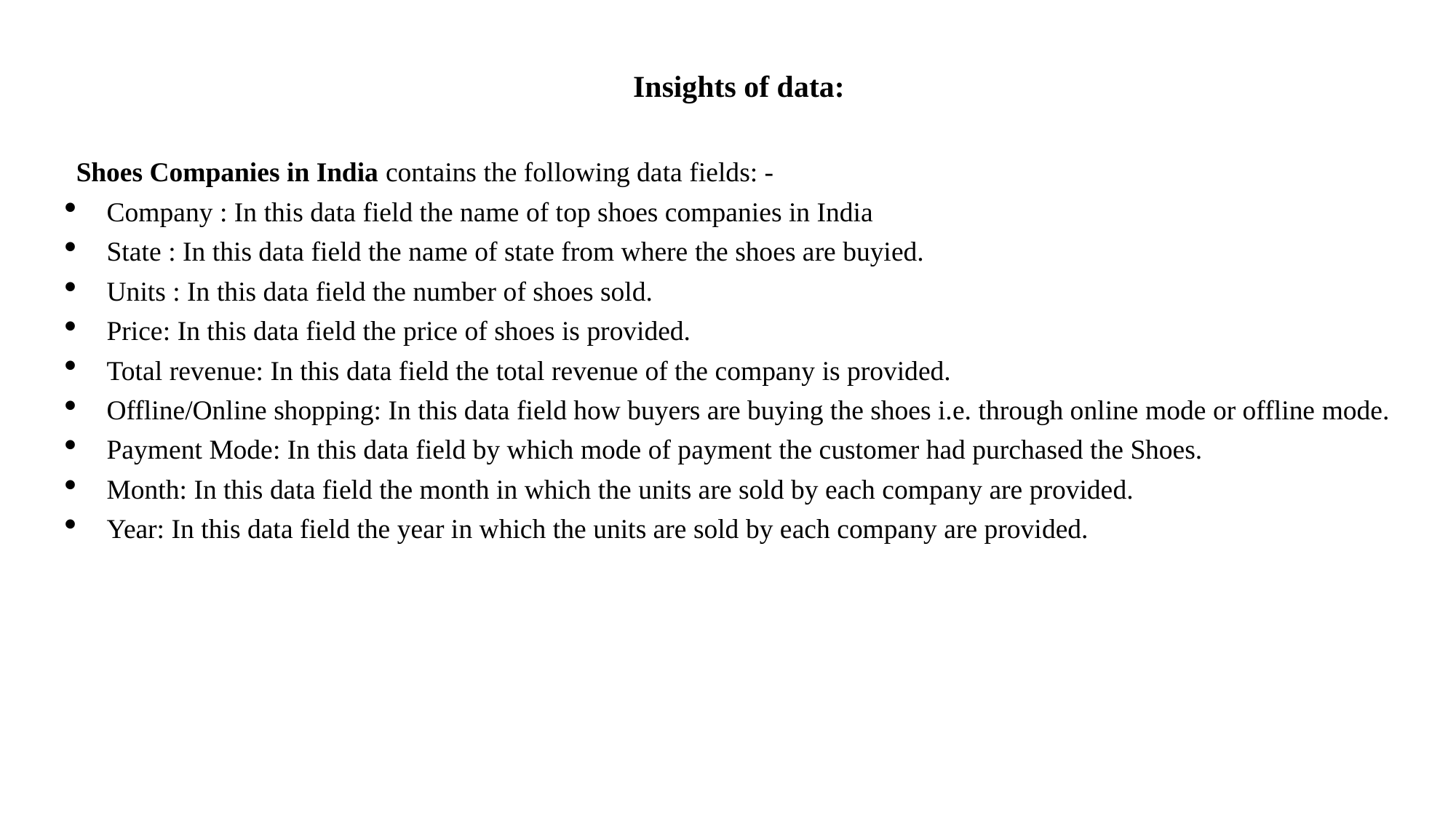

Insights of data:

Shoes Companies in India contains the following data fields: -
Company : In this data field the name of top shoes companies in India
State : In this data field the name of state from where the shoes are buyied.
Units : In this data field the number of shoes sold.
Price: In this data field the price of shoes is provided.
Total revenue: In this data field the total revenue of the company is provided.
Offline/Online shopping: In this data field how buyers are buying the shoes i.e. through online mode or offline mode.
Payment Mode: In this data field by which mode of payment the customer had purchased the Shoes.
Month: In this data field the month in which the units are sold by each company are provided.
Year: In this data field the year in which the units are sold by each company are provided.